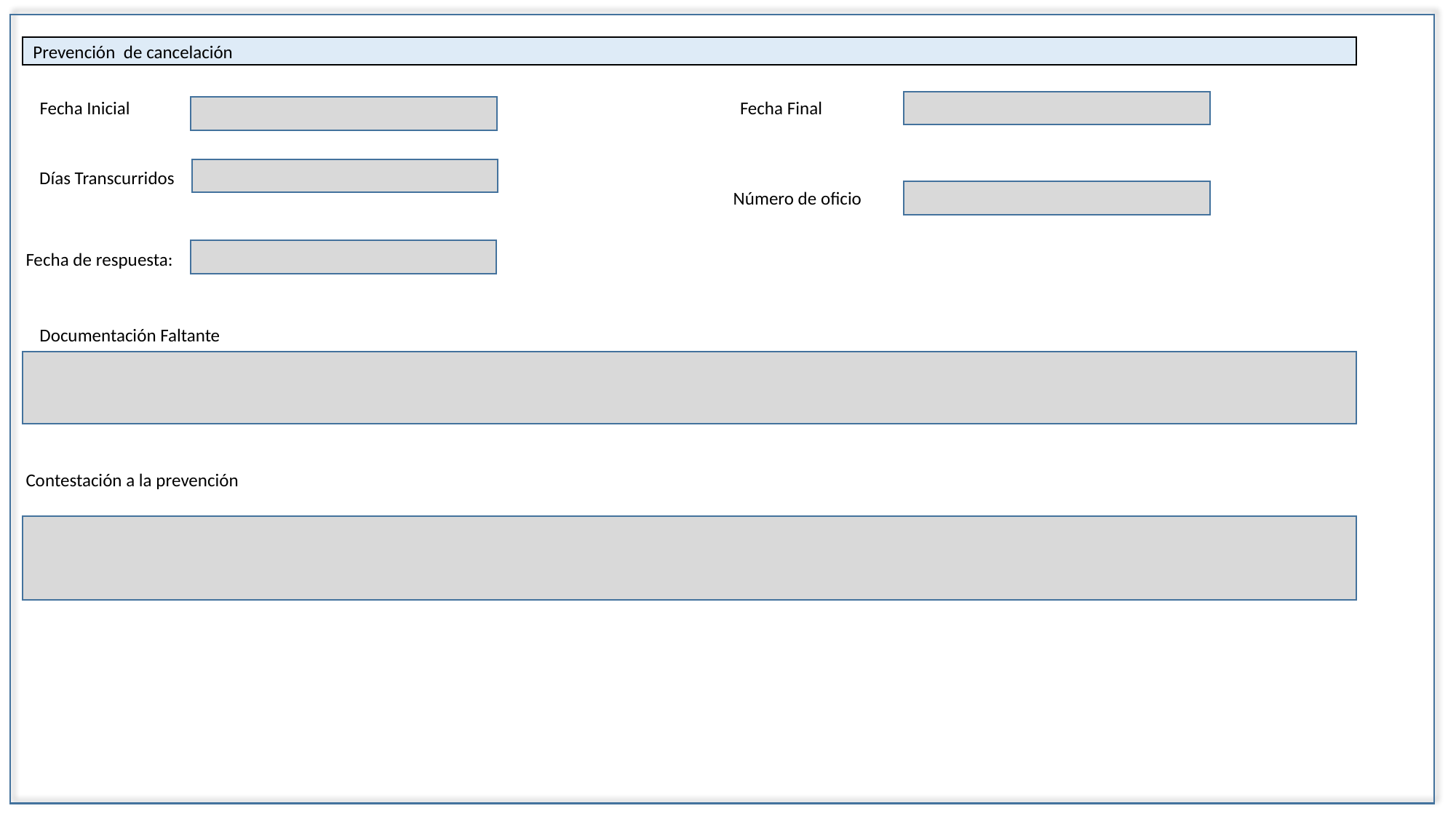

Prevención  de cancelación
Fecha Inicial
Fecha Final

Días Transcurridos
Número de oficio

Fecha de respuesta:
Documentación Faltante

Contestación a la prevención